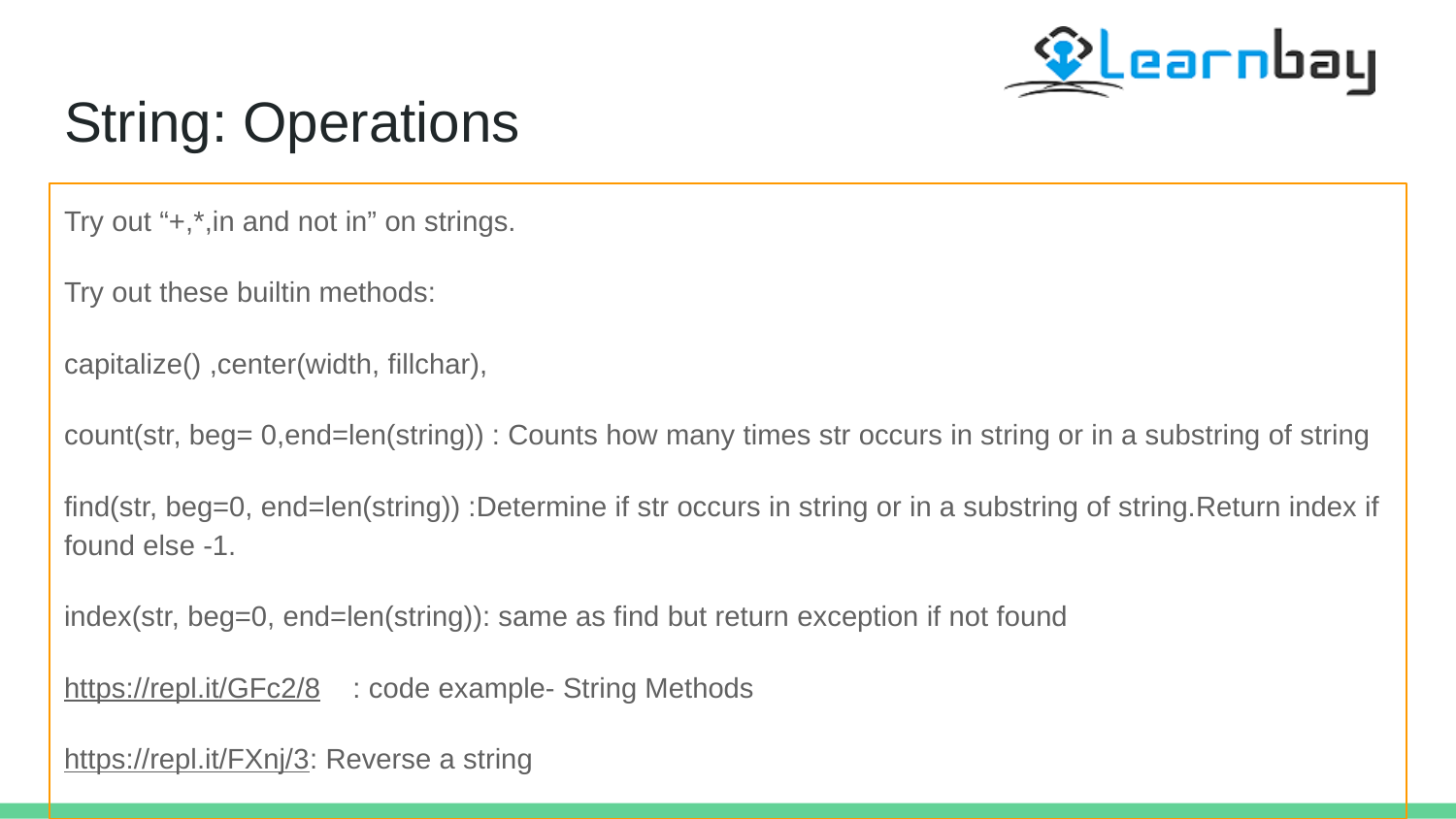

# String: Operations
Try out “+,*,in and not in” on strings.
Try out these builtin methods:
capitalize() ,center(width, fillchar),
count(str, beg= 0,end=len(string)) : Counts how many times str occurs in string or in a substring of string
find(str, beg=0, end=len(string)) :Determine if str occurs in string or in a substring of string.Return index if found else -1.
index(str, beg=0, end=len(string)): same as find but return exception if not found
https://repl.it/GFc2/8    : code example- String Methods
https://repl.it/FXnj/3: Reverse a string